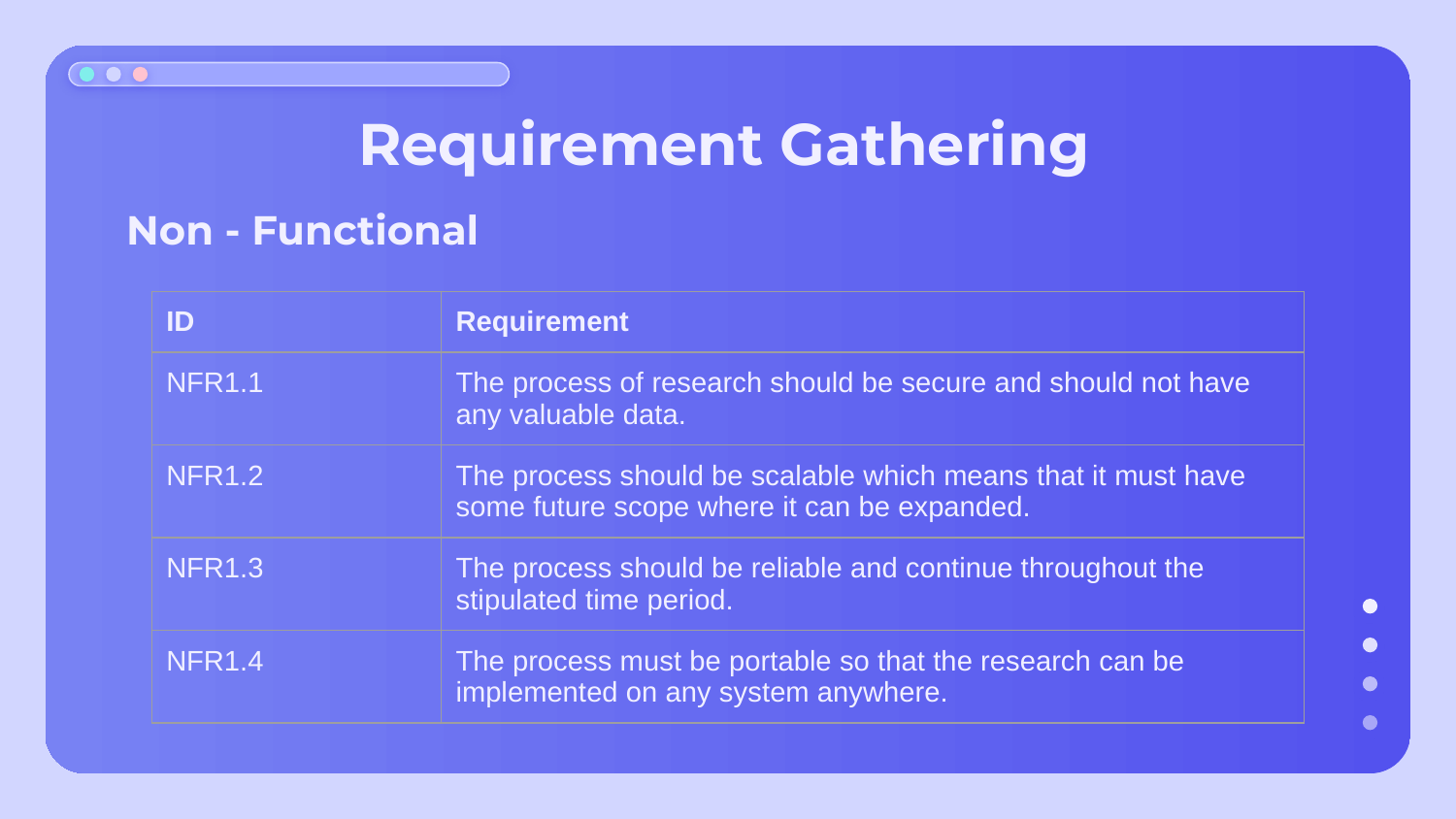

# Requirement Gathering
Non - Functional
| ID | Requirement |
| --- | --- |
| NFR1.1 | The process of research should be secure and should not have any valuable data. |
| NFR1.2 | The process should be scalable which means that it must have some future scope where it can be expanded. |
| NFR1.3 | The process should be reliable and continue throughout the stipulated time period. |
| NFR1.4 | The process must be portable so that the research can be implemented on any system anywhere. |